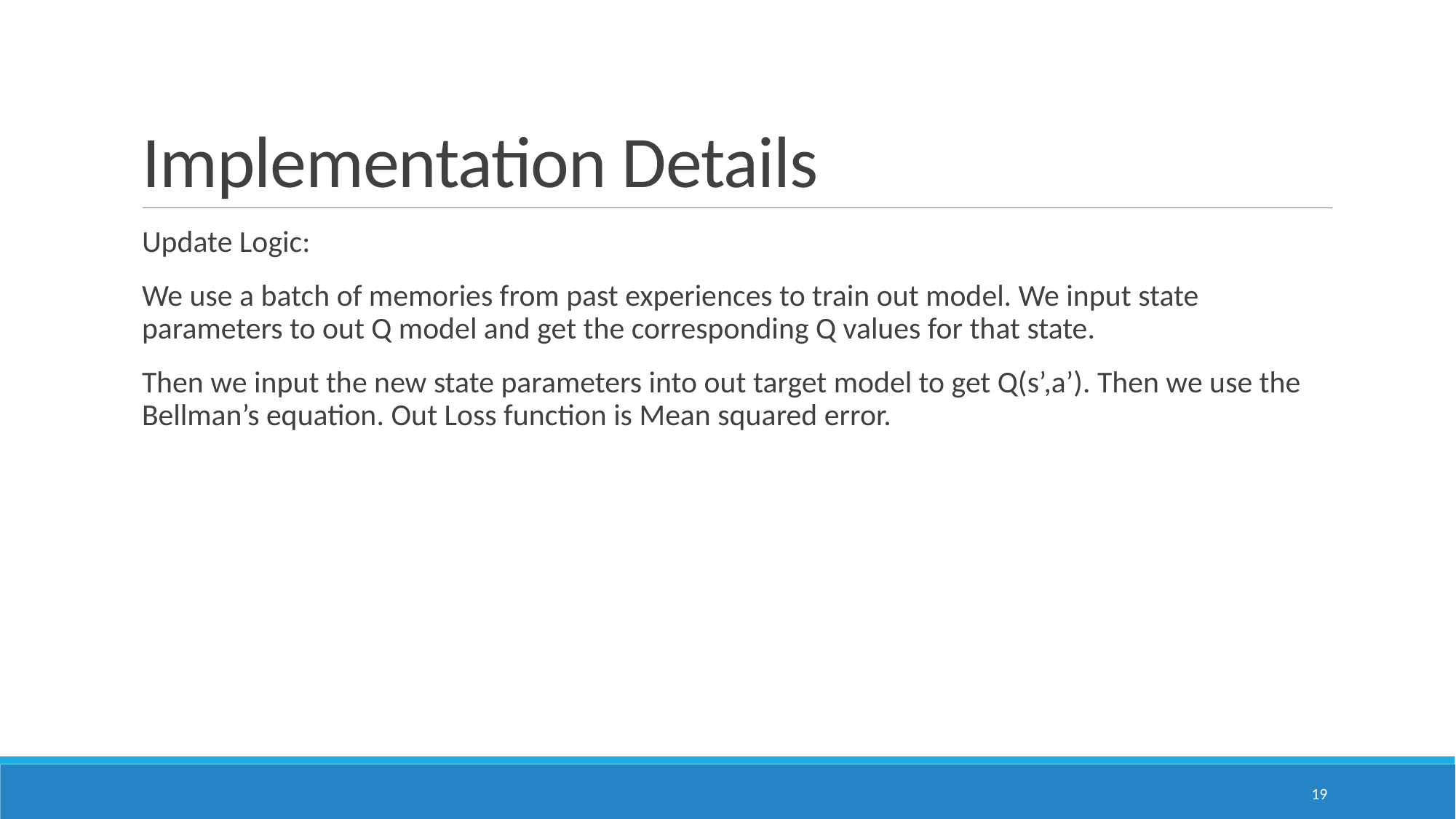

# Implementation Details
Update Logic:
We use a batch of memories from past experiences to train out model. We input state parameters to out Q model and get the corresponding Q values for that state.
Then we input the new state parameters into out target model to get Q(s’,a’). Then we use the Bellman’s equation. Out Loss function is Mean squared error.

19